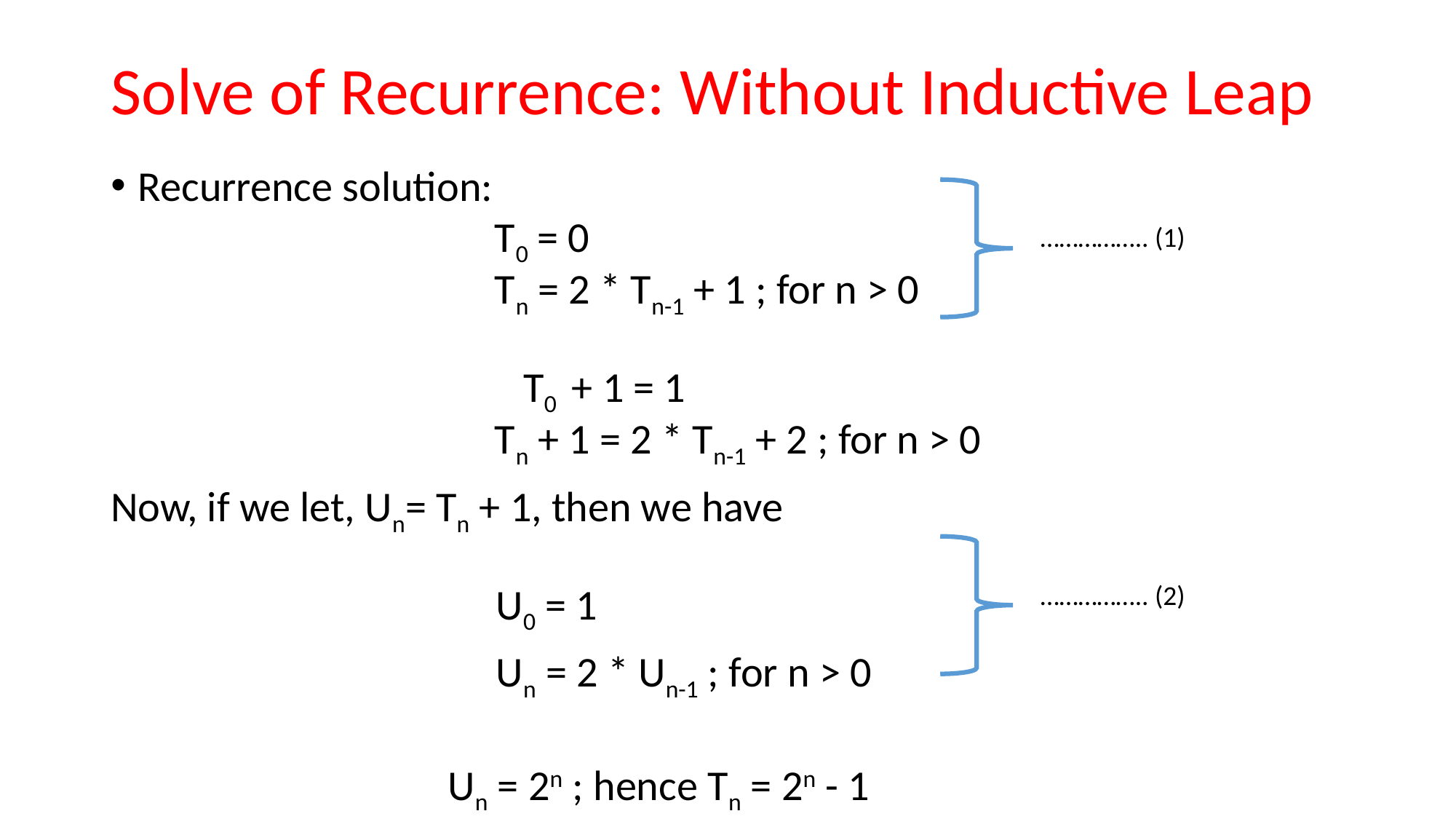

# Solve of Recurrence: Without Inductive Leap
Recurrence solution:
                                     T0 = 0
                                     Tn = 2 * Tn-1 + 1 ; for n > 0
			      T0  + 1 = 1
                                     Tn + 1 = 2 * Tn-1 + 2 ; for n > 0
Now, if we let, Un= Tn + 1, then we have
			      U0 = 1
			      Un = 2 * Un-1 ; for n > 0
			 Un = 2n ; hence Tn = 2n - 1

…………….. (1)

…………….. (2)